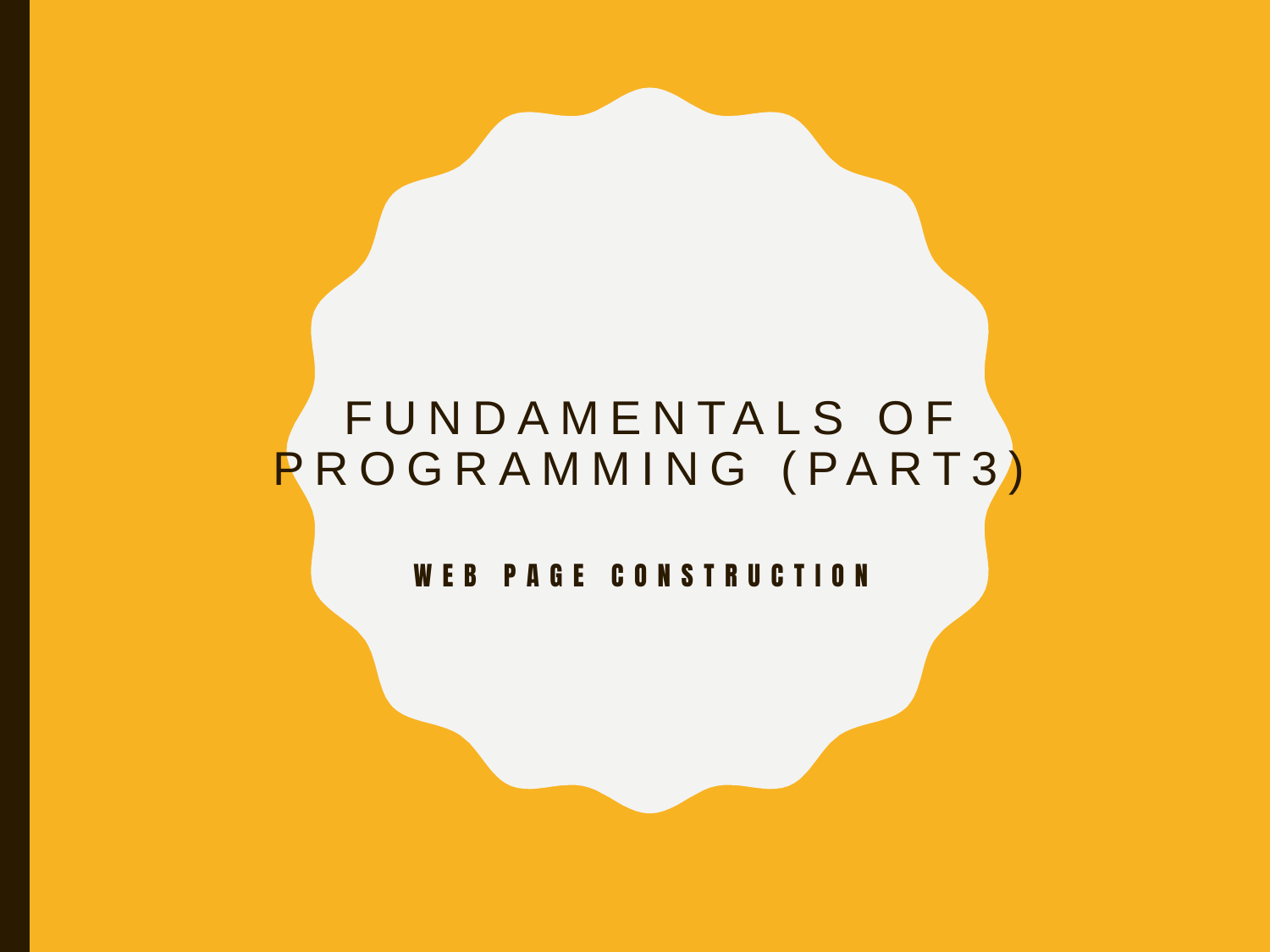

# Fundamentals of Programming (part3) Web page Construction